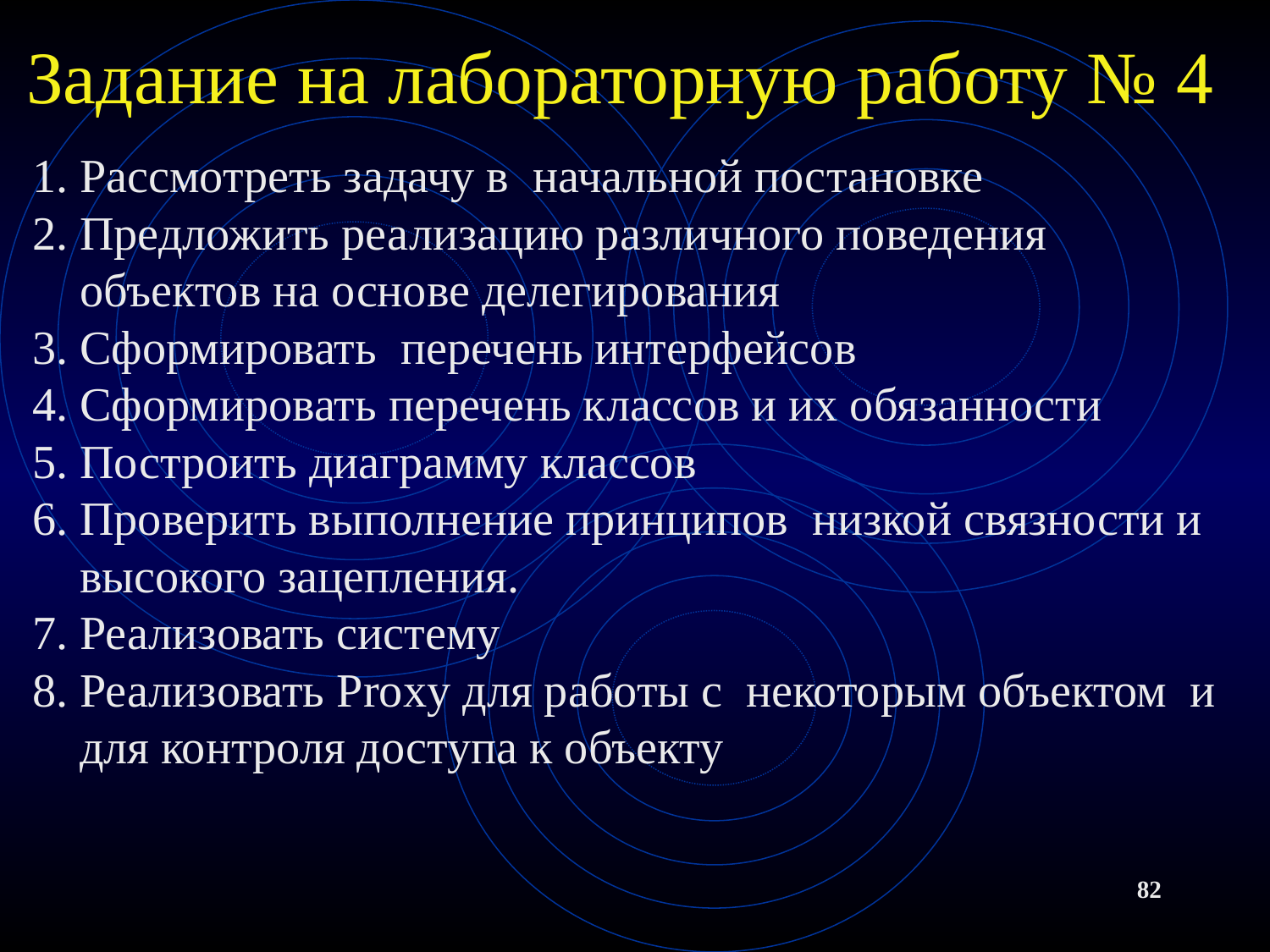

# Задание на лабораторную работу № 4
Рассмотреть задачу в  начальной постановке
Предложить реализацию различного поведения объектов на основе делегирования
Сформировать  перечень интерфейсов
Сформировать перечень классов и их обязанности
Построить диаграмму классов
Проверить выполнение принципов  низкой связности и высокого зацепления.
Реализовать систему
Реализовать Proxy для работы с  некоторым объектом  и для контроля доступа к объекту

82